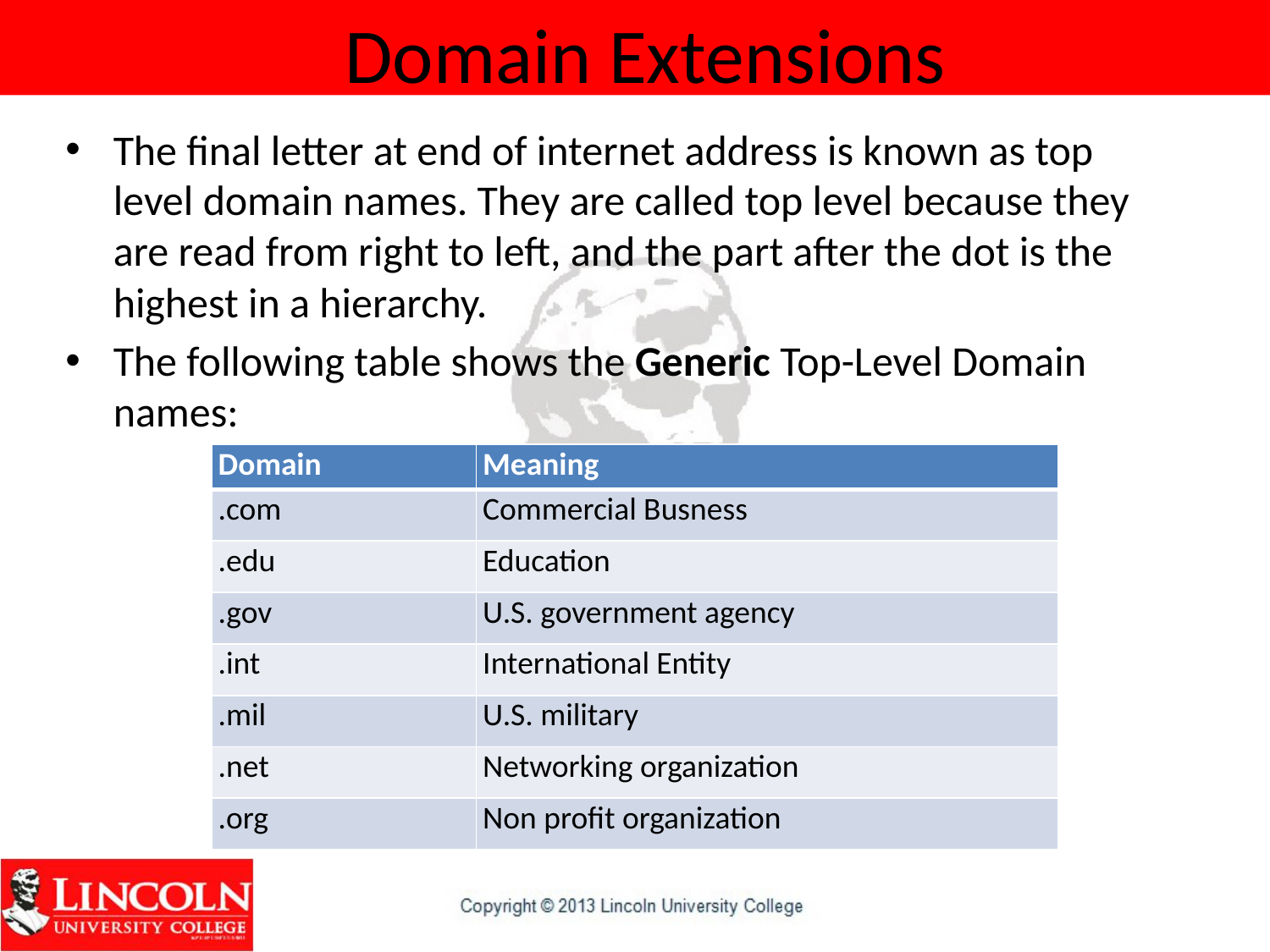

# Domain Extensions
The final letter at end of internet address is known as top level domain names. They are called top level because they are read from right to left, and the part after the dot is the highest in a hierarchy.
The following table shows the Generic Top-Level Domain names:

| Domain | Meaning |
| --- | --- |
| .com | Commercial Busness |
| .edu | Education |
| .gov | U.S. government agency |
| .int | International Entity |
| .mil | U.S. military |
| .net | Networking organization |
| .org | Non profit organization |